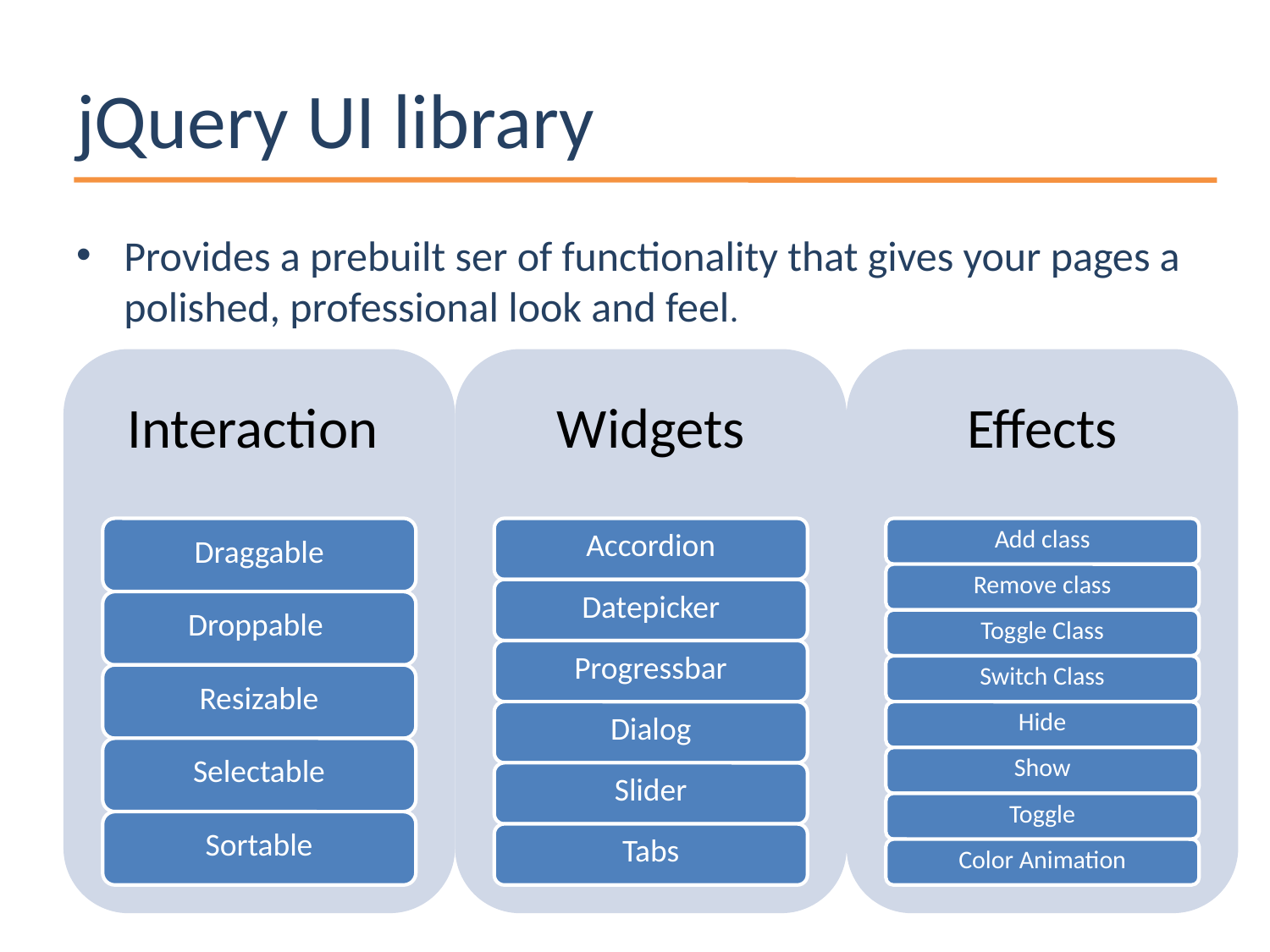

# jQuery UI library
Provides a prebuilt ser of functionality that gives your pages a polished, professional look and feel.

Interaction
Draggable
Droppable
Widgets
Accordion
Effects
Add class
Resizable
Selectable
Sortable
Datepicker
Progressbar
Dialog
Slider
Tabs
Remove class
Toggle Class
Switch Class
Hide
Show
Toggle
Color Animation